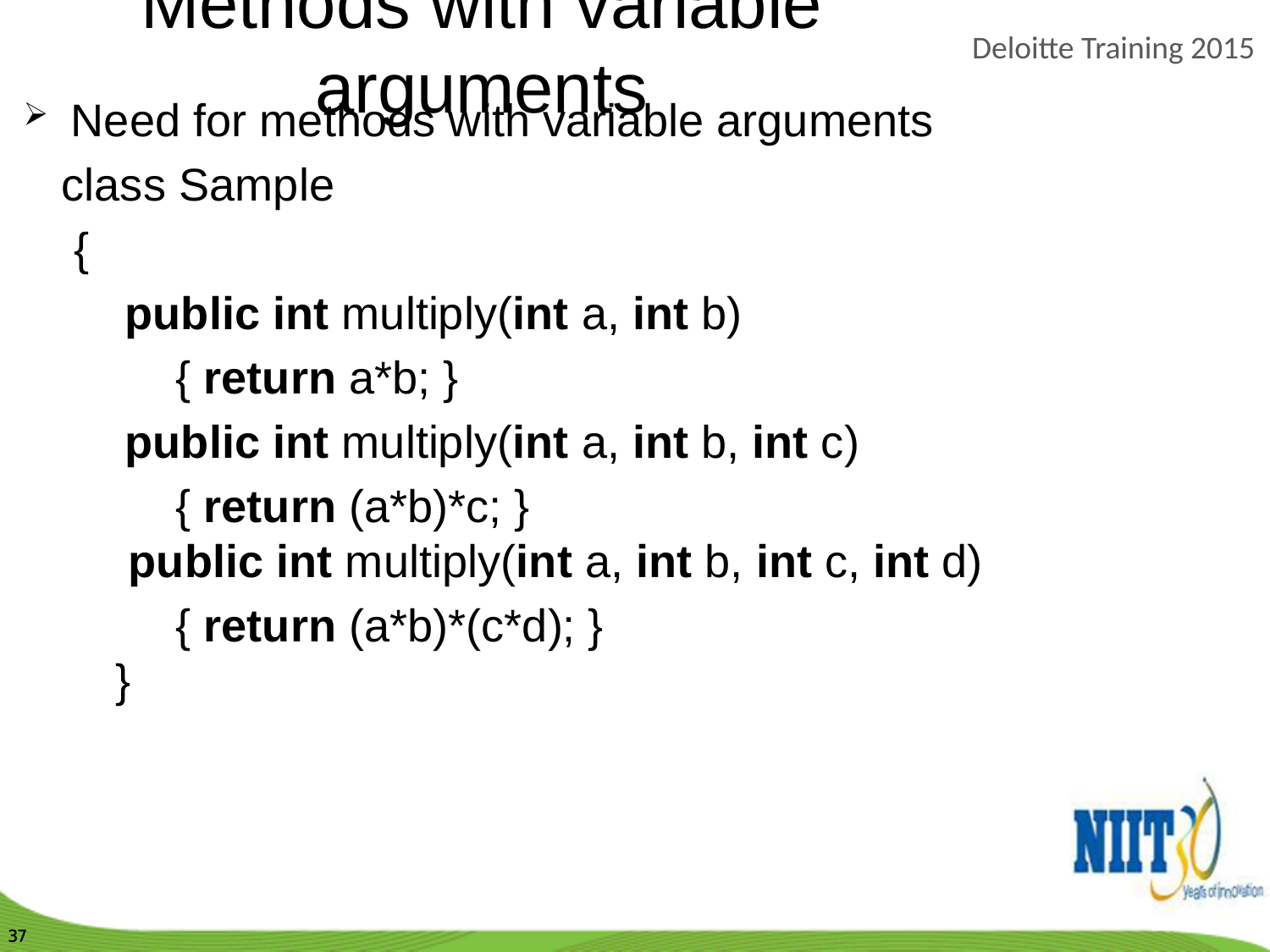

Methods with variable arguments
Need for methods with variable arguments
   class Sample
    {
        public int multiply(int a, int b)
            { return a*b; }
        public int multiply(int a, int b, int c)
            { return (a*b)*c; } 
       public int multiply(int a, int b, int c, int d)
            { return (a*b)*(c*d); }
      }